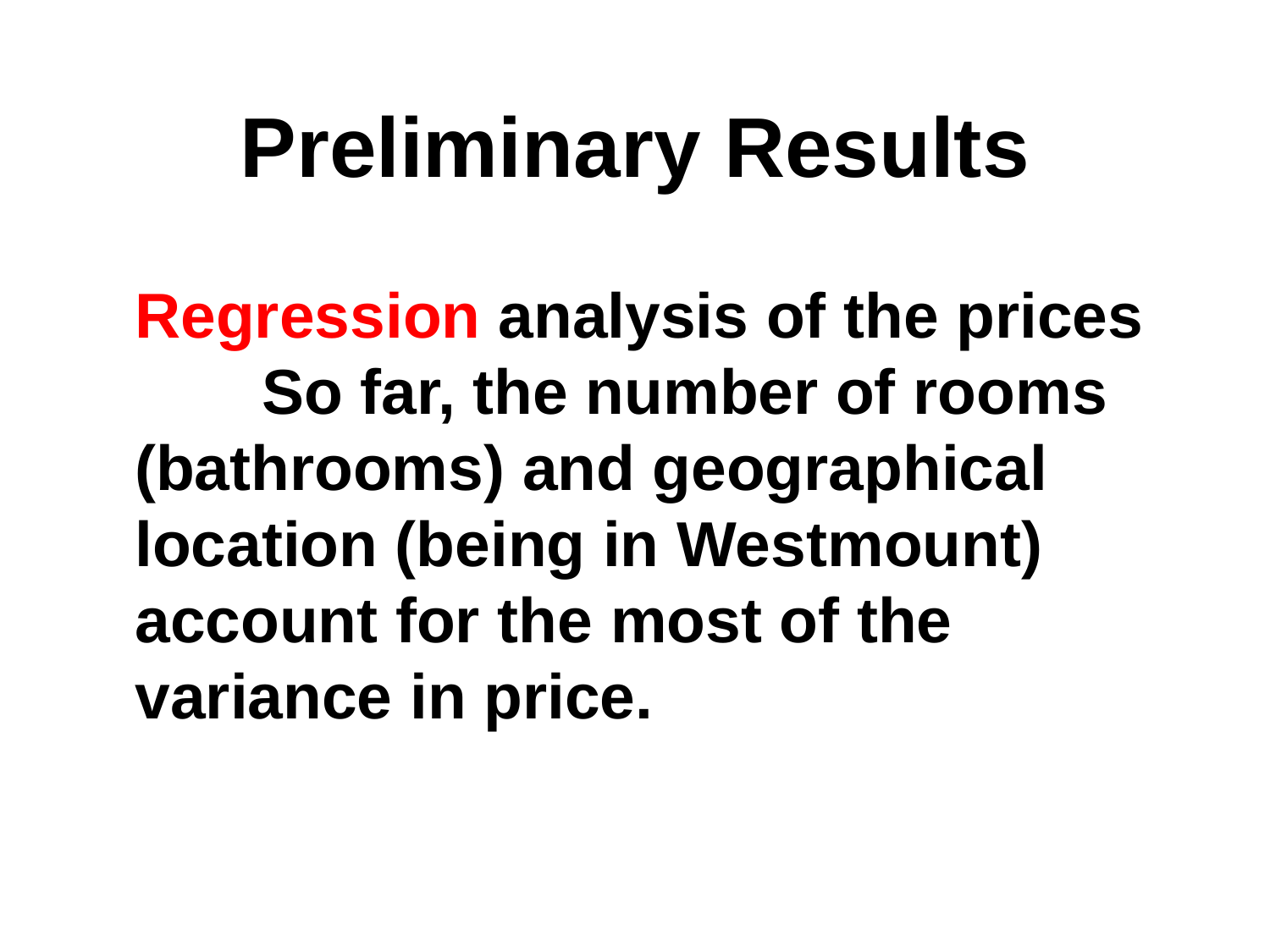

Preliminary Results
Regression analysis of the prices
	So far, the number of rooms (bathrooms) and geographical location (being in Westmount) account for the most of the variance in price.